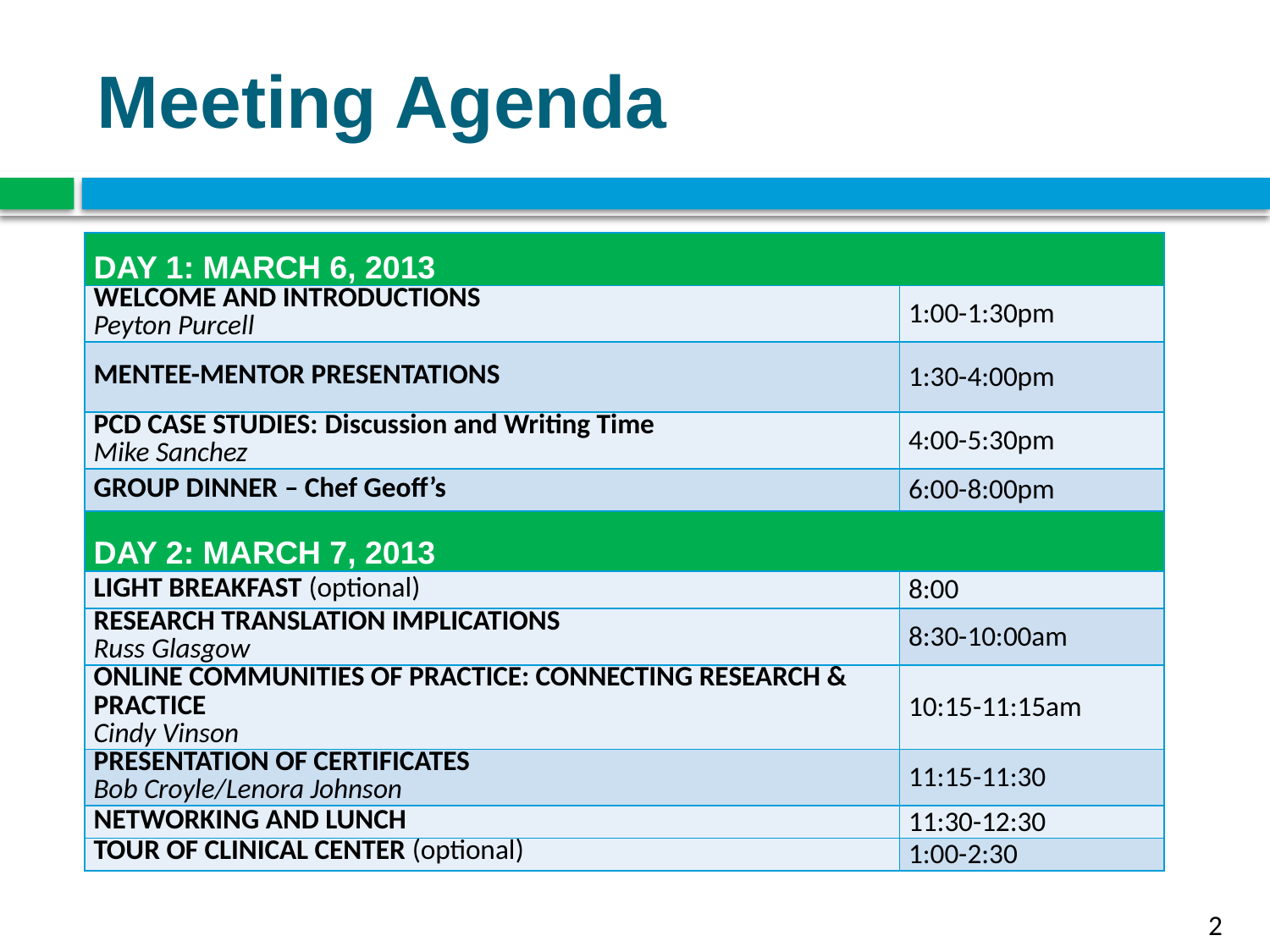

# Meeting Agenda
| DAY 1: March 6, 2013 |  |
| --- | --- |
| Welcome and Introductions Peyton Purcell | 1:00-1:30pm |
| Mentee-Mentor Presentations | 1:30-4:00pm |
| PCD Case Studies: Discussion and Writing Time Mike Sanchez | 4:00-5:30pm |
| Group Dinner – Chef Geoff’s | 6:00-8:00pm |
| DAY 2: March 7, 2013 |  |
| Light Breakfast (optional) | 8:00 |
| Research Translation Implications Russ Glasgow | 8:30-10:00am |
| Online Communities of Practice: Connecting Research & Practice Cindy Vinson | 10:15-11:15am |
| Presentation of Certificates Bob Croyle/Lenora Johnson | 11:15-11:30 |
| Networking and Lunch | 11:30-12:30 |
| Tour of Clinical Center (optional) | 1:00-2:30 |
2